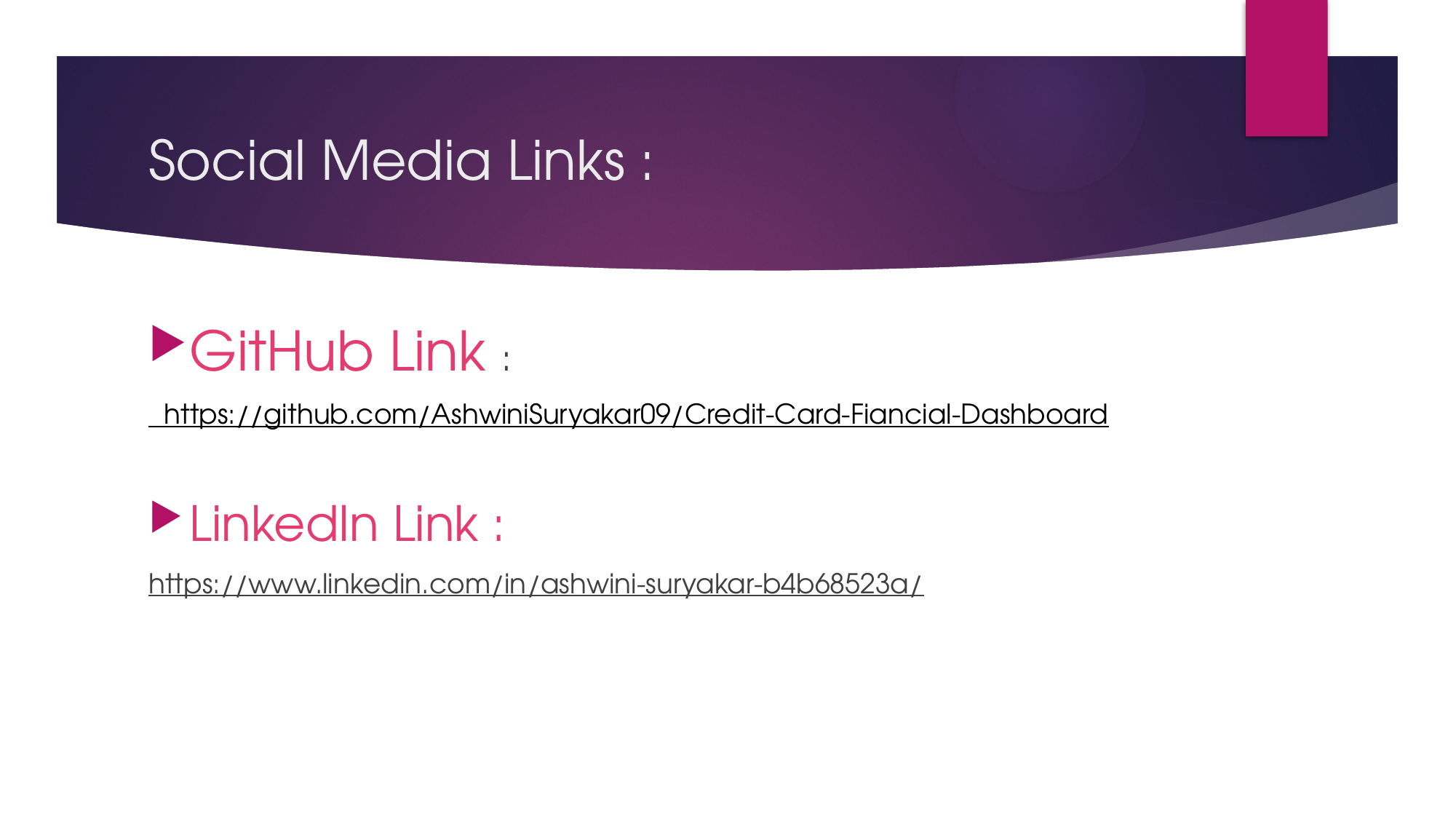

# Social Media Links :
GitHub Link :
  https://github.com/AshwiniSuryakar09/Credit-Card-Fiancial-Dashboard

LinkedIn Link :
https://www.linkedin.com/in/ashwini-suryakar-b4b68523a/